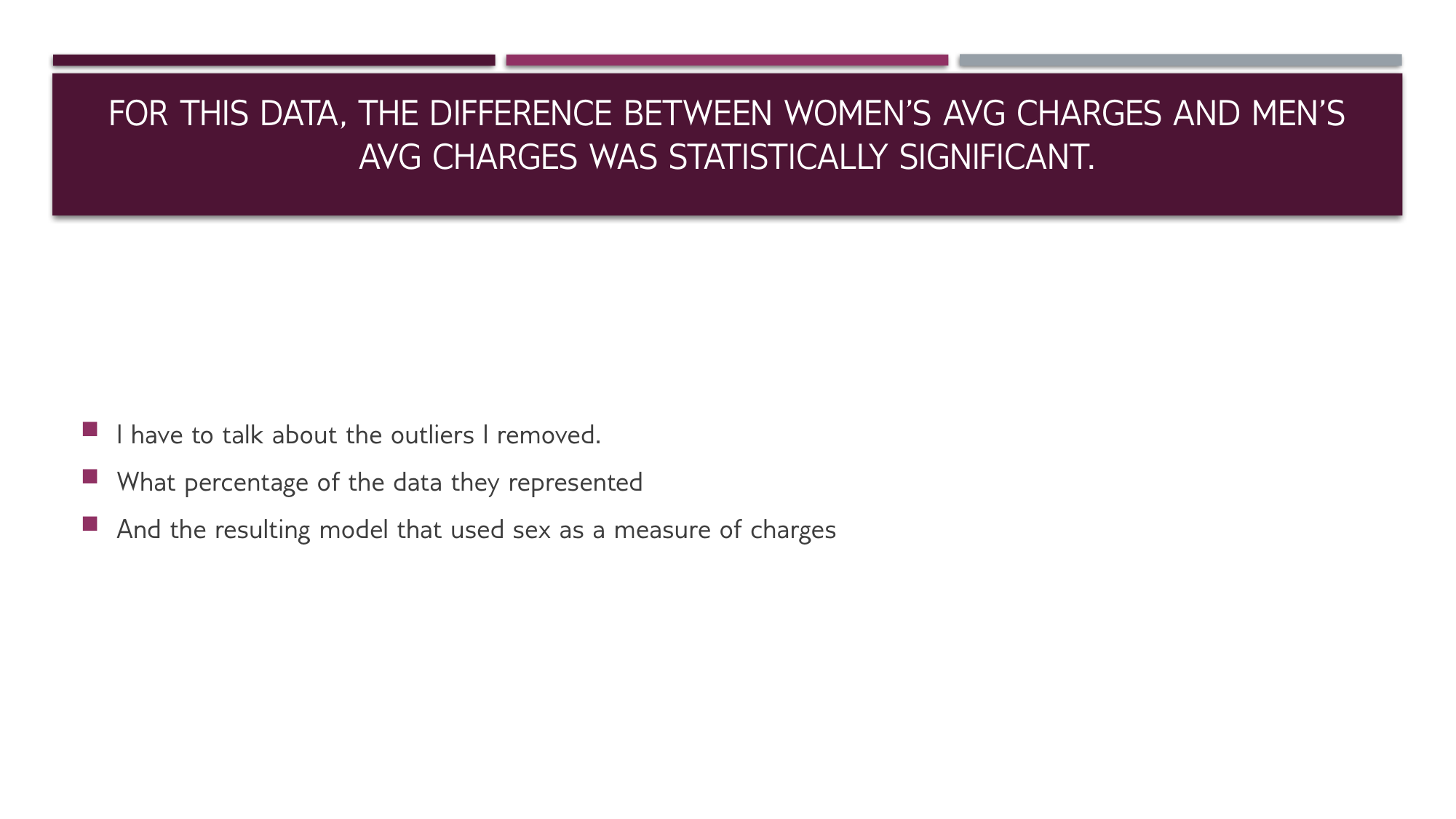

# For this data, the difference between women’s avg charges and men’s avg charges was statistically significant.
I have to talk about the outliers I removed.
What percentage of the data they represented
And the resulting model that used sex as a measure of charges